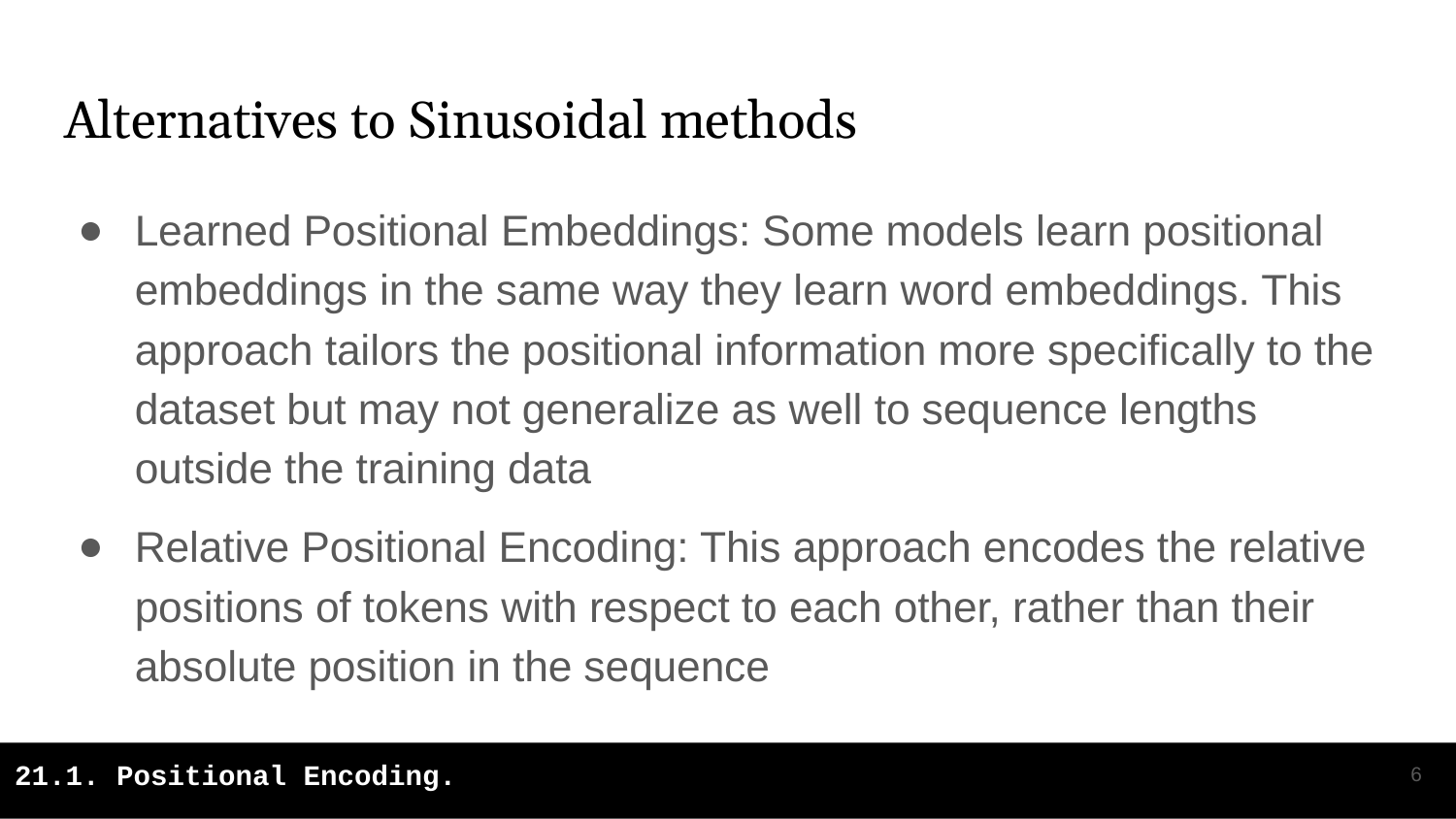

# Alternatives to Sinusoidal methods
Learned Positional Embeddings: Some models learn positional embeddings in the same way they learn word embeddings. This approach tailors the positional information more specifically to the dataset but may not generalize as well to sequence lengths outside the training data
Relative Positional Encoding: This approach encodes the relative positions of tokens with respect to each other, rather than their absolute position in the sequence
6
21.1. Positional Encoding.